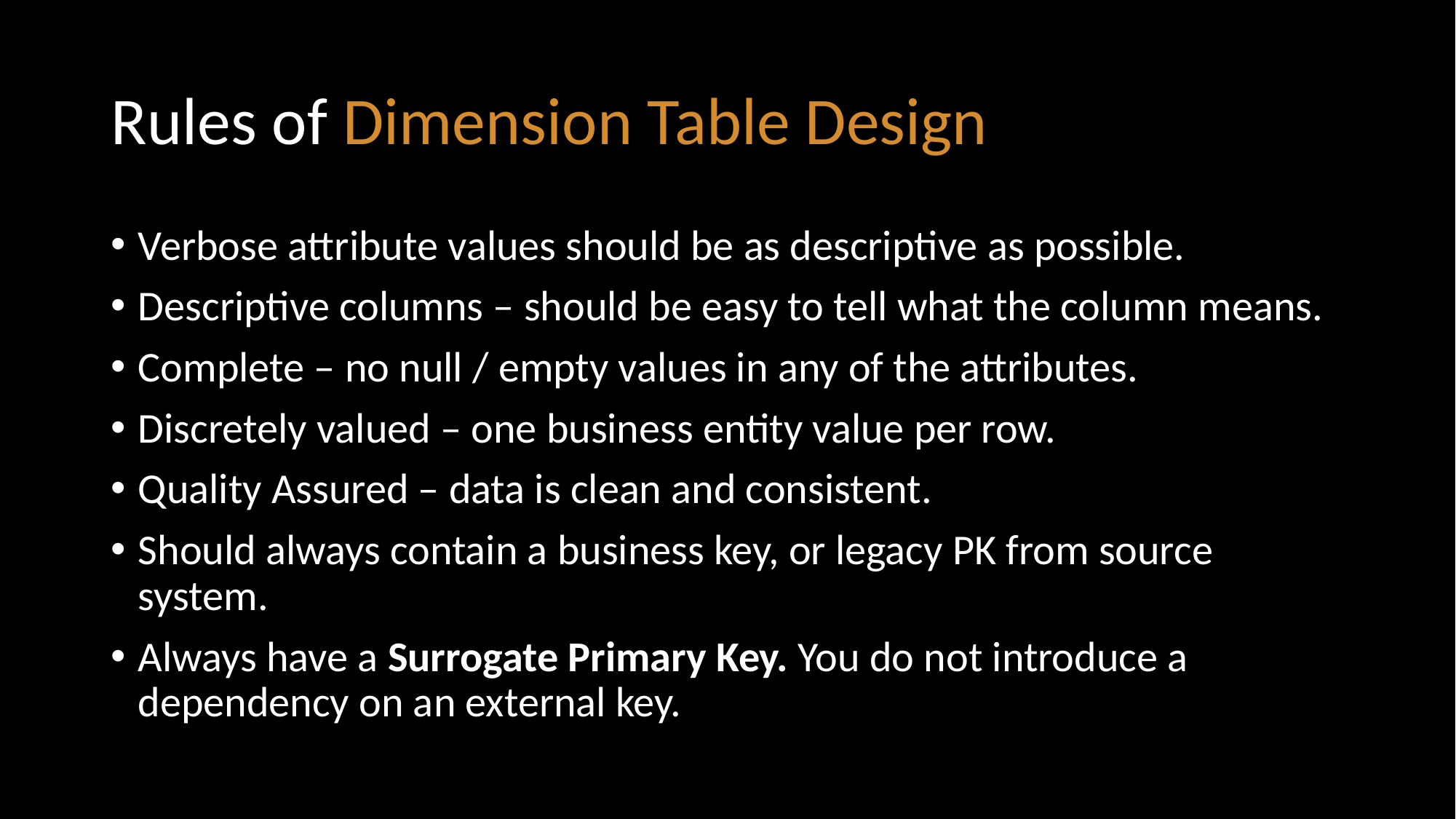

# Rules of Dimension Table Design
Verbose attribute values should be as descriptive as possible.
Descriptive columns – should be easy to tell what the column means.
Complete – no null / empty values in any of the attributes.
Discretely valued – one business entity value per row.
Quality Assured – data is clean and consistent.
Should always contain a business key, or legacy PK from source system.
Always have a Surrogate Primary Key. You do not introduce a dependency on an external key.